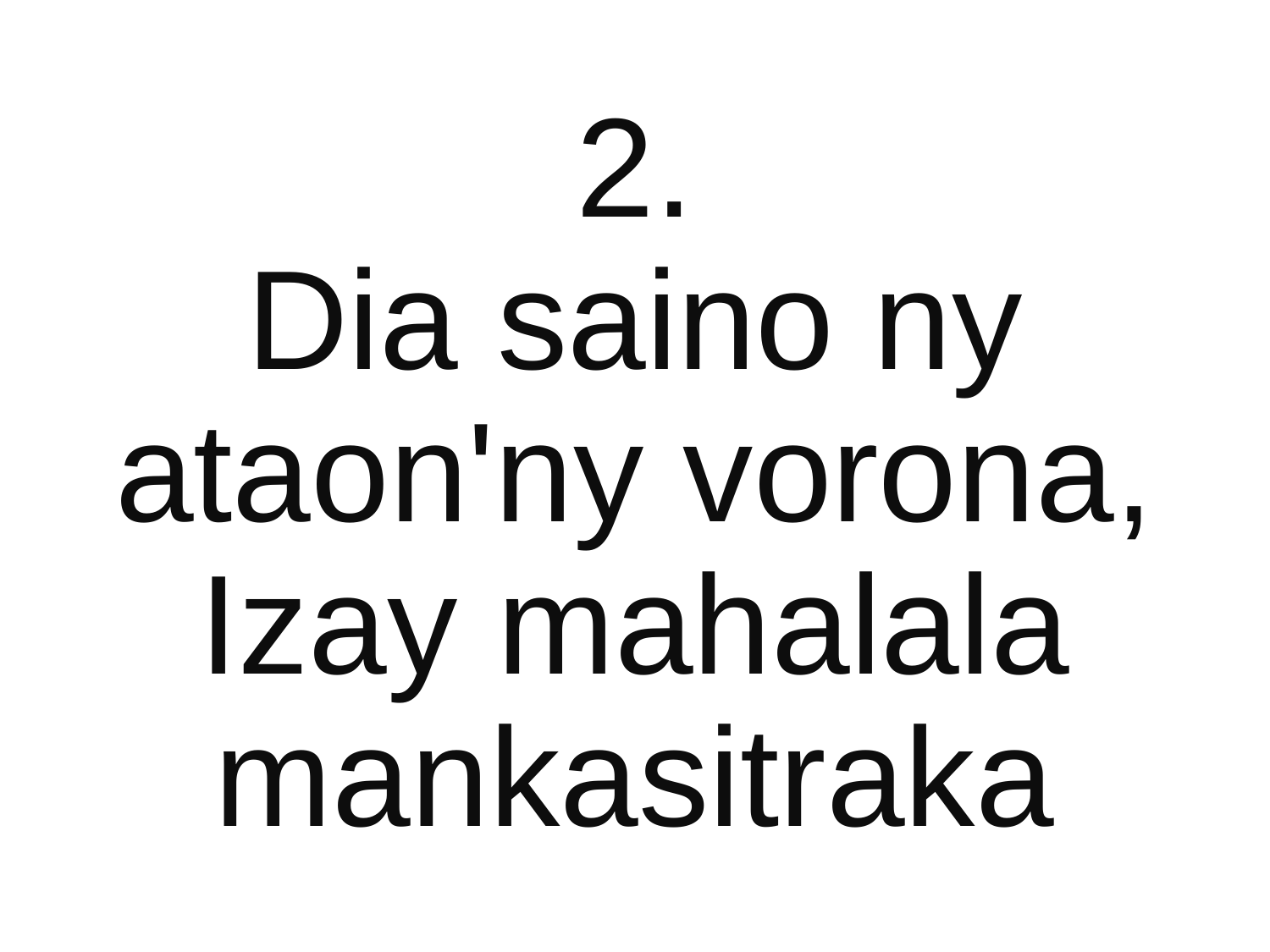

2.
Dia saino ny ataon'ny vorona,
Izay mahalala mankasitraka